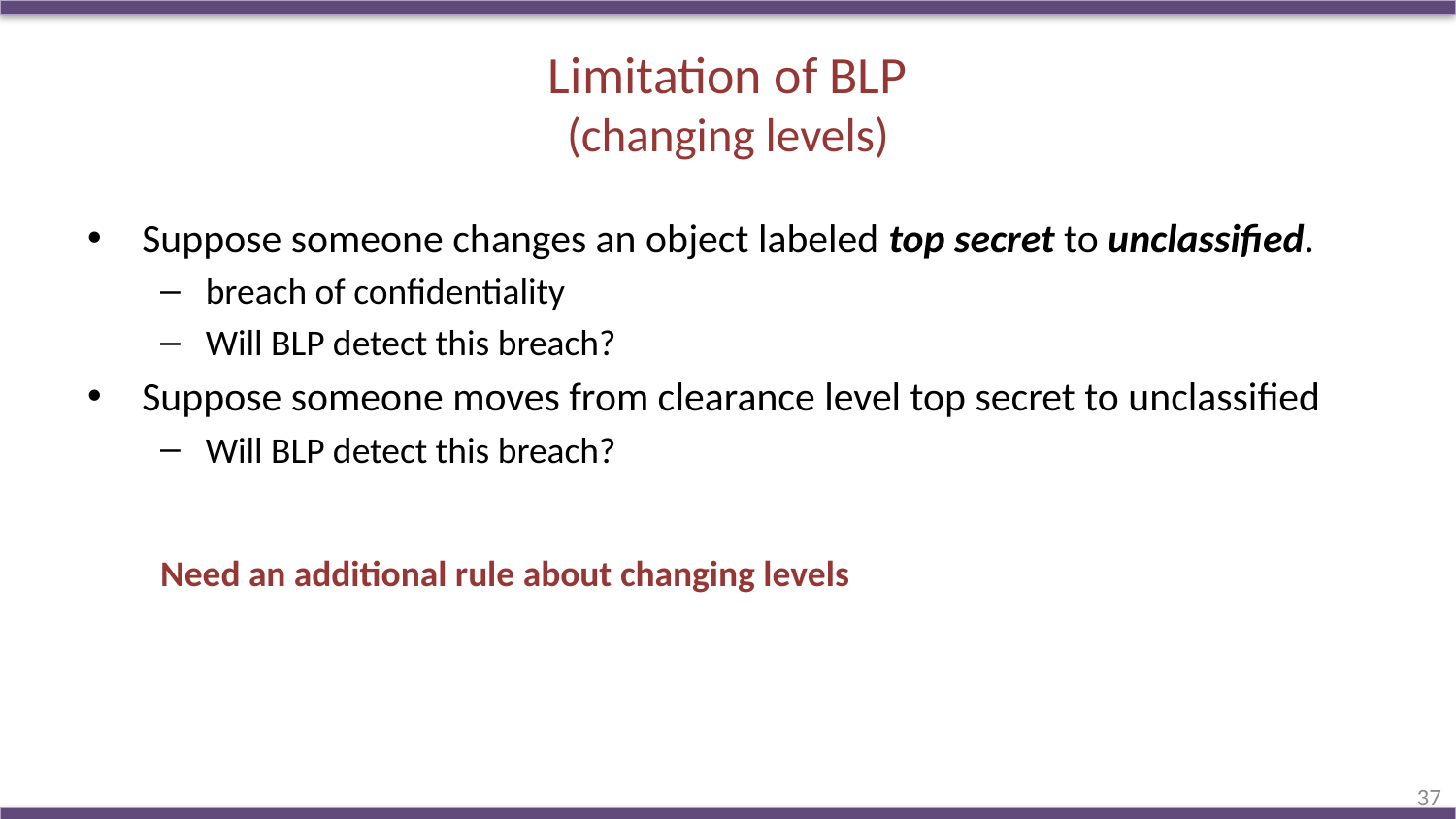

# Limitation of BLP (changing levels)
Suppose someone changes an object labeled top secret to unclassified.
breach of confidentiality
Will BLP detect this breach?
Suppose someone moves from clearance level top secret to unclassified
Will BLP detect this breach?

Need an additional rule about changing levels
37